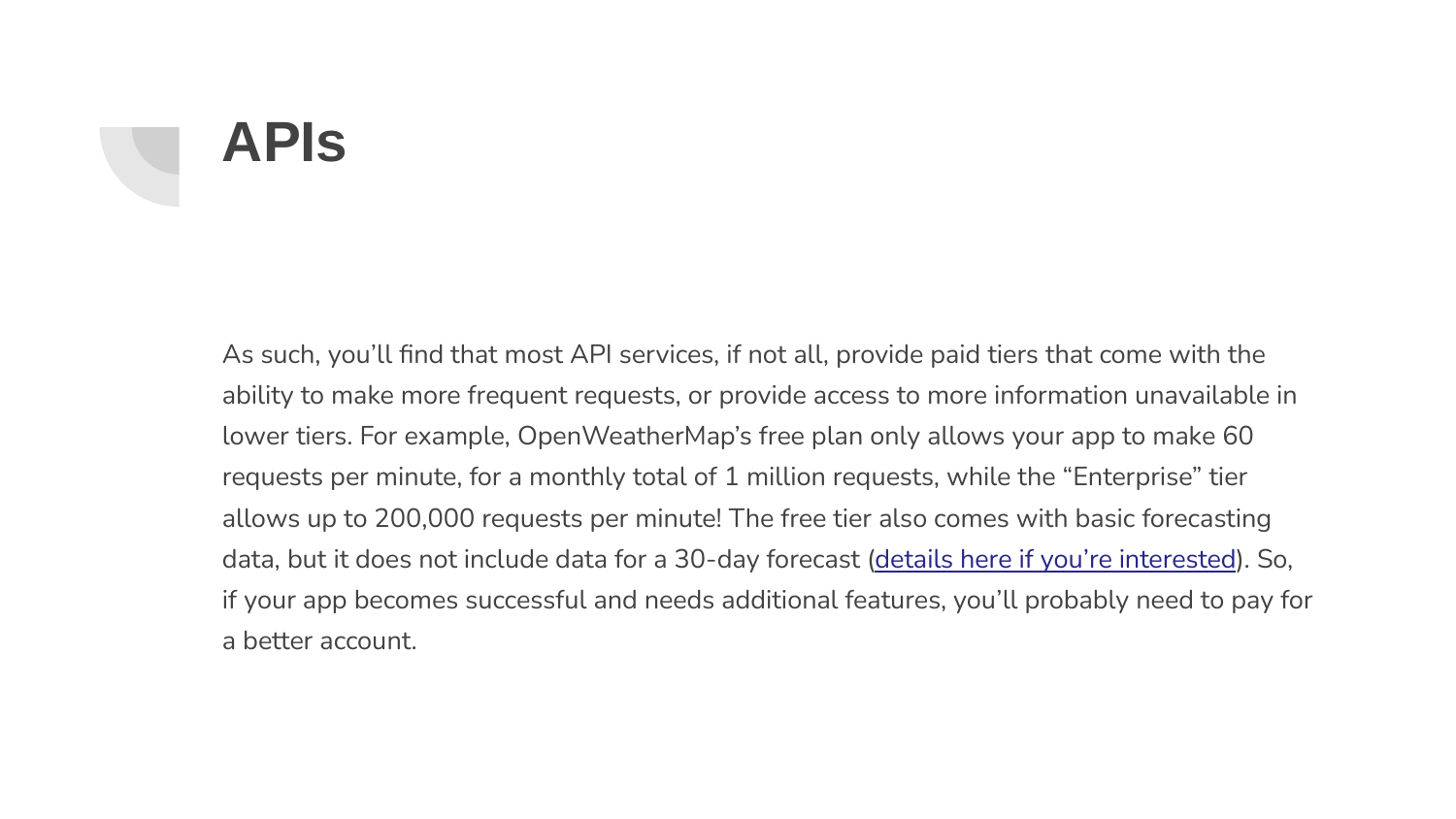

# APIs
As such, you’ll find that most API services, if not all, provide paid tiers that come with the ability to make more frequent requests, or provide access to more information unavailable in lower tiers. For example, OpenWeatherMap’s free plan only allows your app to make 60 requests per minute, for a monthly total of 1 million requests, while the “Enterprise” tier allows up to 200,000 requests per minute! The free tier also comes with basic forecasting data, but it does not include data for a 30-day forecast (details here if you’re interested). So, if your app becomes successful and needs additional features, you’ll probably need to pay for a better account.